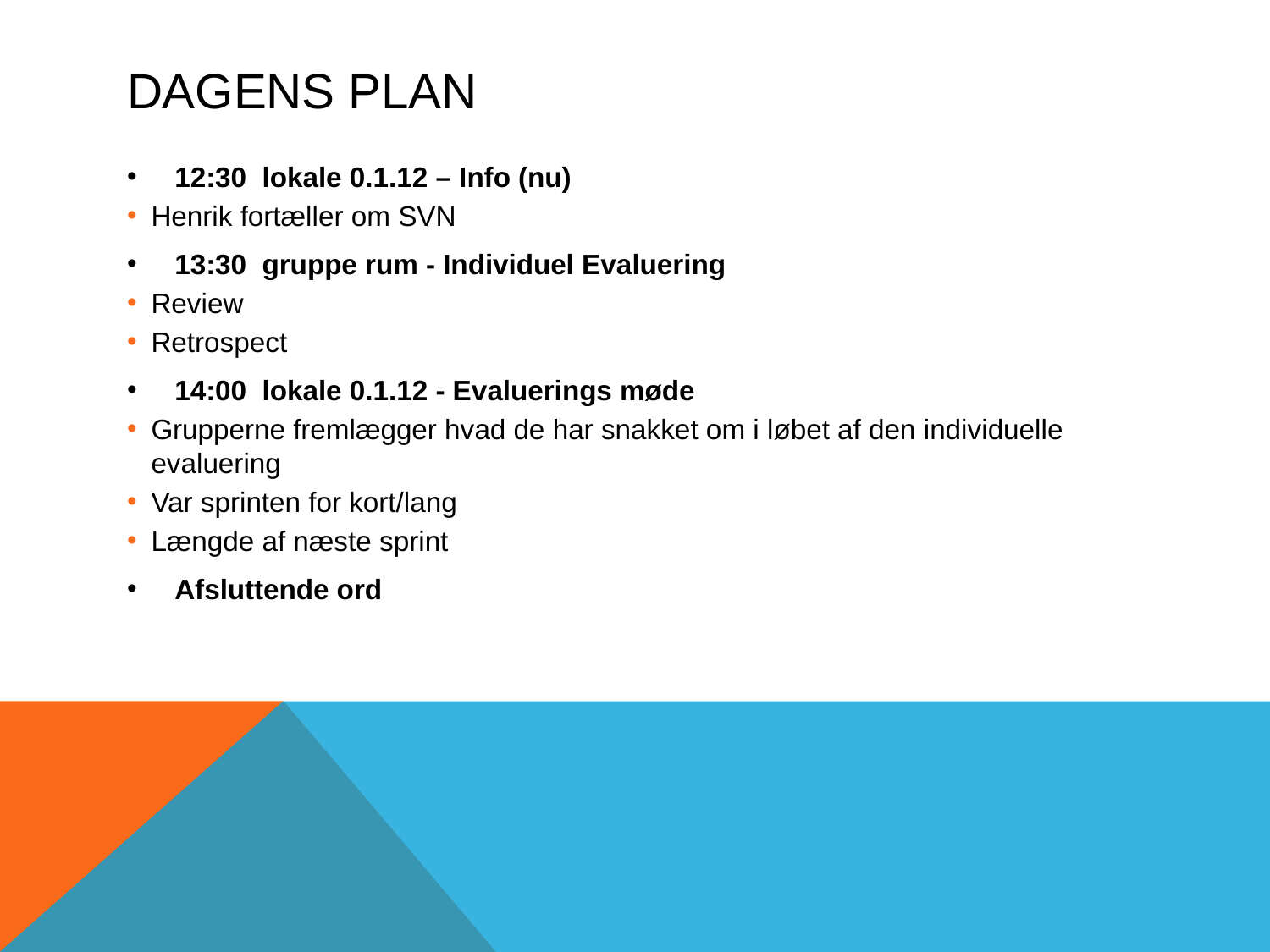

# Dagens plan
12:30  lokale 0.1.12 – Info (nu)
Henrik fortæller om SVN
13:30  gruppe rum - Individuel Evaluering
Review
Retrospect
14:00  lokale 0.1.12 - Evaluerings møde
Grupperne fremlægger hvad de har snakket om i løbet af den individuelle evaluering
Var sprinten for kort/lang
Længde af næste sprint
Afsluttende ord